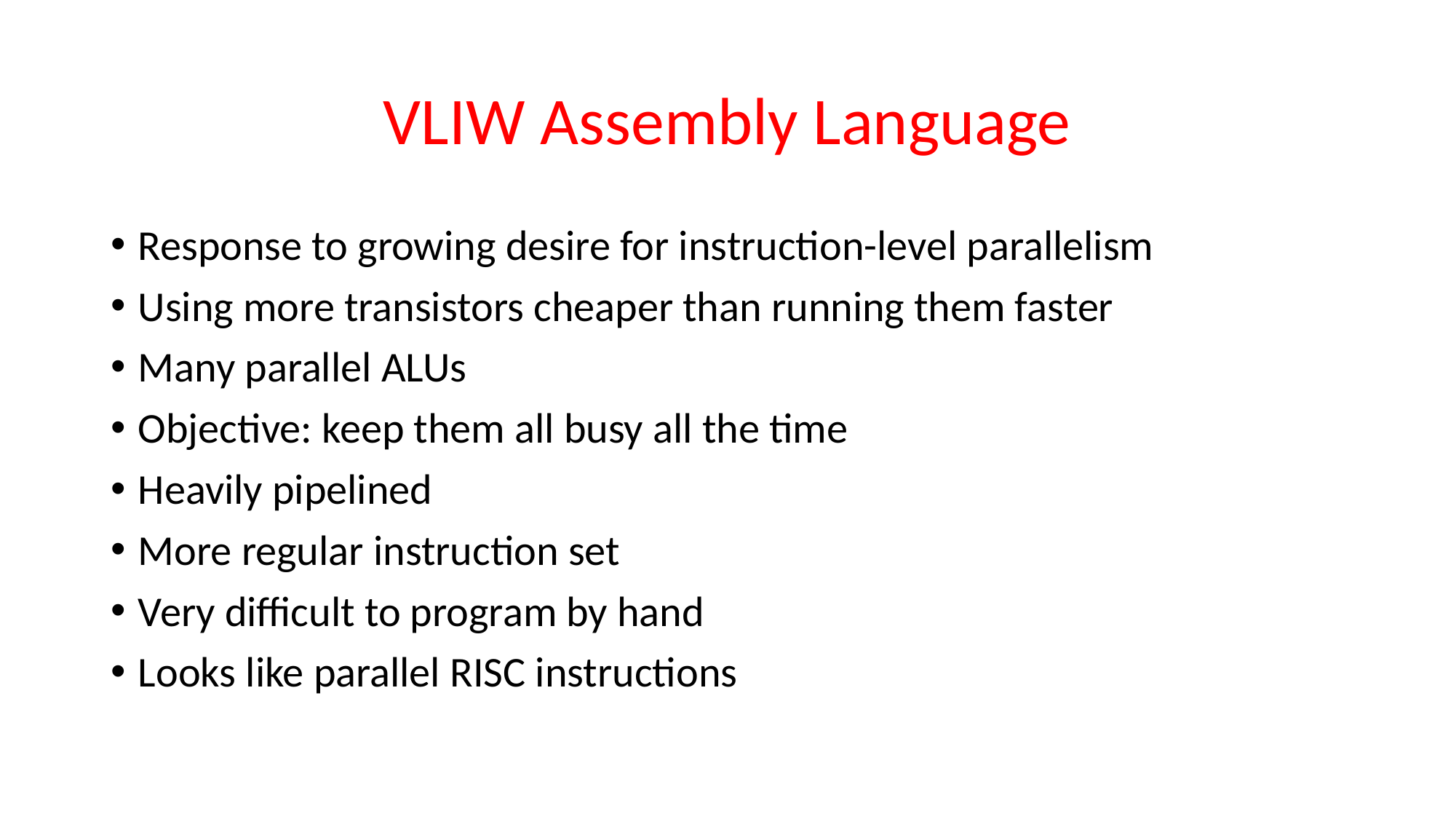

# VLIW Assembly Language
Response to growing desire for instruction-level parallelism
Using more transistors cheaper than running them faster
Many parallel ALUs
Objective: keep them all busy all the time
Heavily pipelined
More regular instruction set
Very difficult to program by hand
Looks like parallel RISC instructions